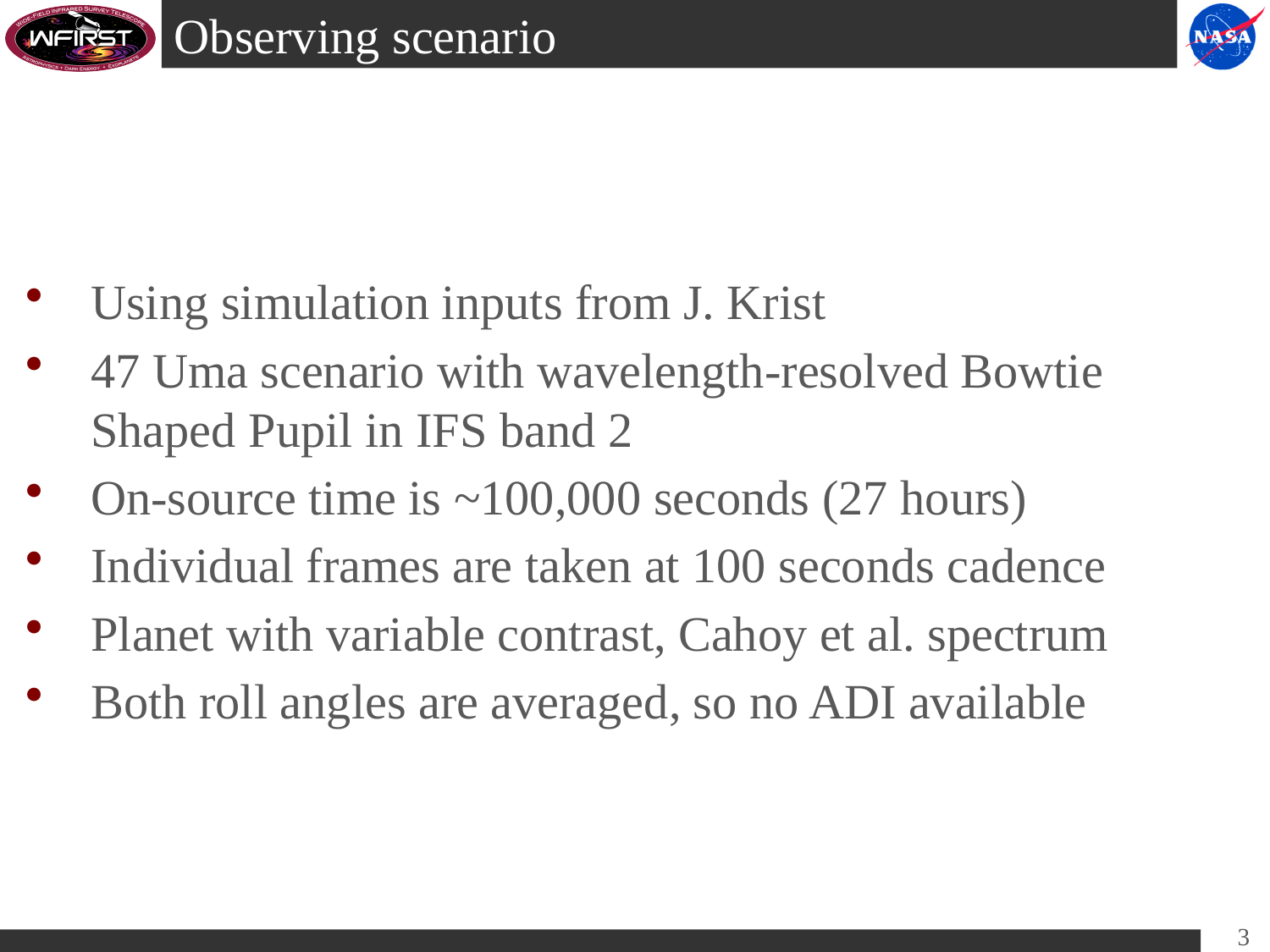

# Observing scenario
Using simulation inputs from J. Krist
47 Uma scenario with wavelength-resolved Bowtie Shaped Pupil in IFS band 2
On-source time is ~100,000 seconds (27 hours)
Individual frames are taken at 100 seconds cadence
Planet with variable contrast, Cahoy et al. spectrum
Both roll angles are averaged, so no ADI available